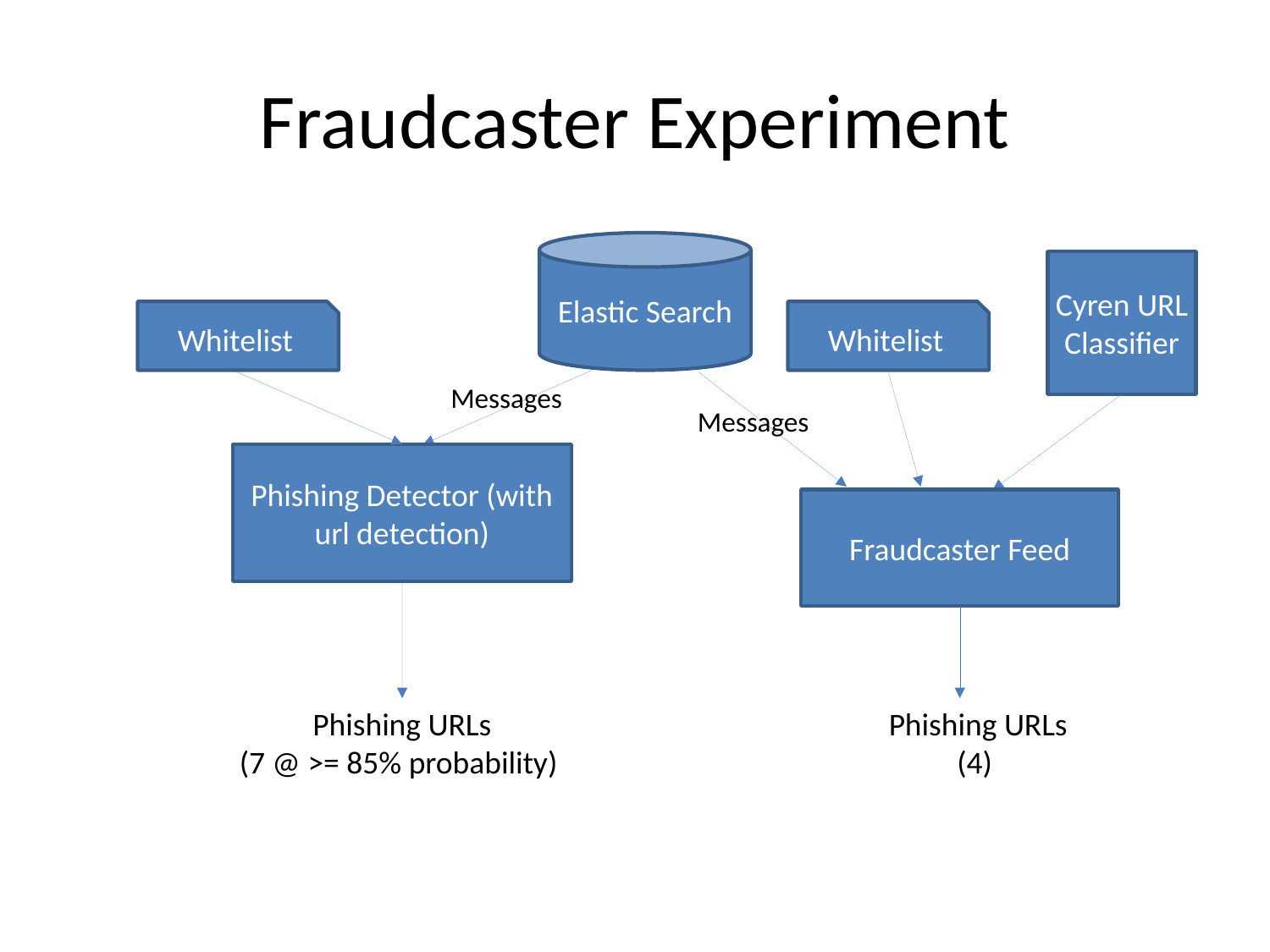

# Fraudcaster Experiment

Elastic Search

Cyren URL Classifier

Whitelist

Whitelist

Messages

Messages

Phishing Detector (with url detection)

Fraudcaster Feed

Phishing URLs
(7 @ >= 85% probability)
Phishing URLs
(4)